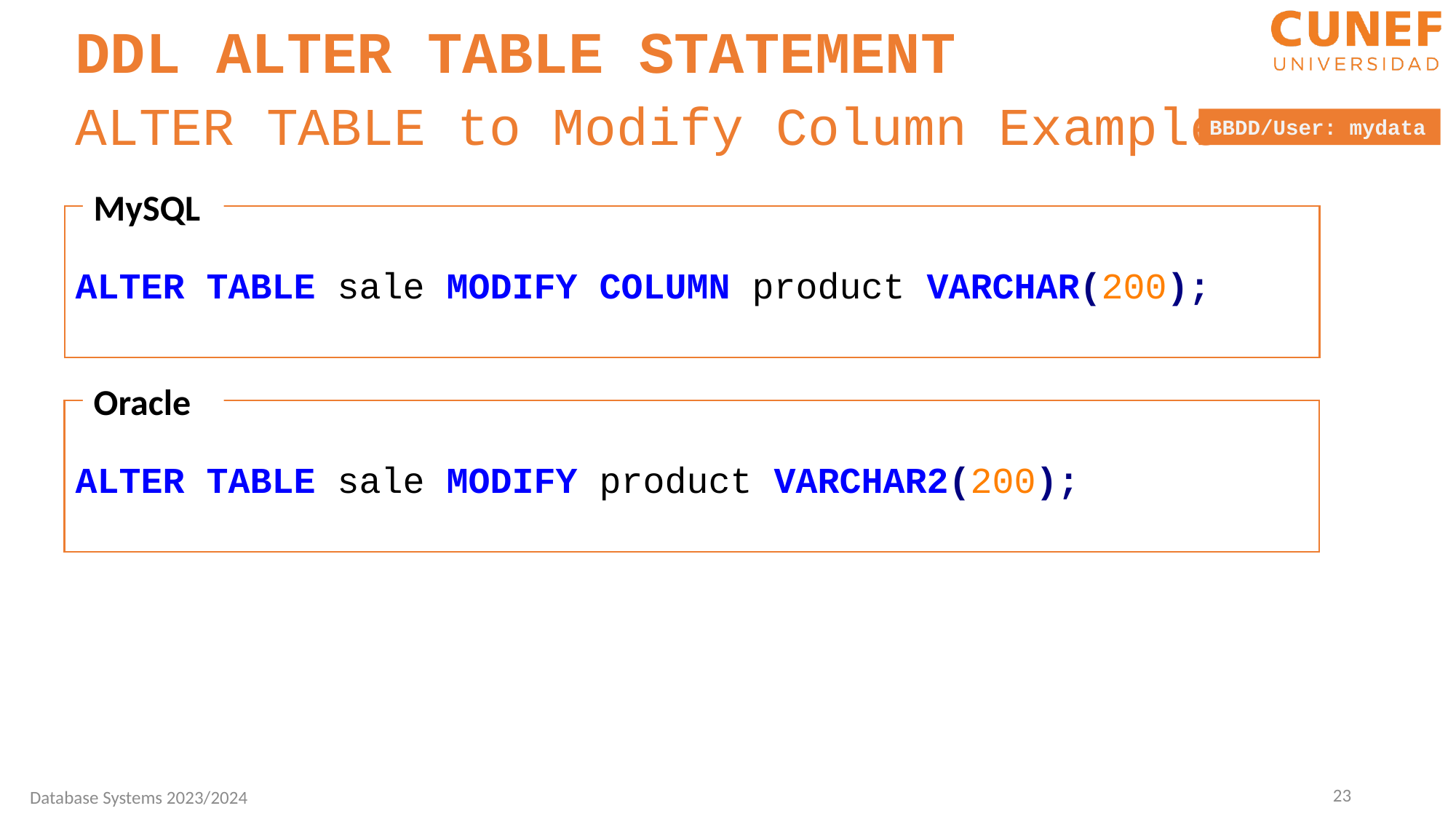

DDL ALTER TABLE STATEMENT
ALTER TABLE to Modify Column Example
BBDD/User: mydata
MySQL

ALTER TABLE sale MODIFY COLUMN product VARCHAR(200);
Oracle

ALTER TABLE sale MODIFY product VARCHAR2(200);
23
Database Systems 2023/2024